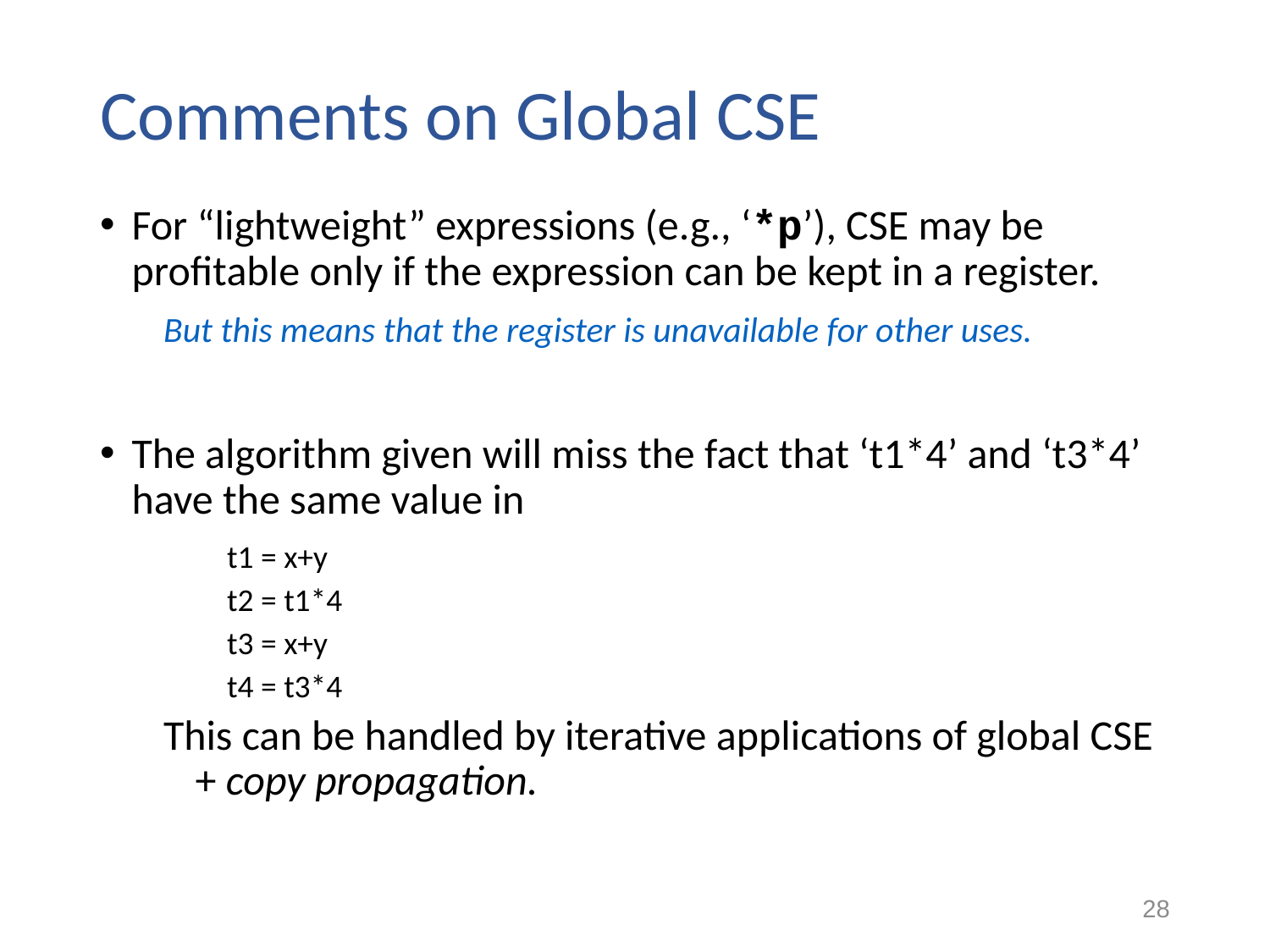

# Comments on Global CSE
For “lightweight” expressions (e.g., ‘*p’), CSE may be profitable only if the expression can be kept in a register.
But this means that the register is unavailable for other uses.

The algorithm given will miss the fact that ‘t1*4’ and ‘t3*4’ have the same value in
t1 = x+y
t2 = t1*4
t3 = x+y
t4 = t3*4
This can be handled by iterative applications of global CSE + copy propagation.
28